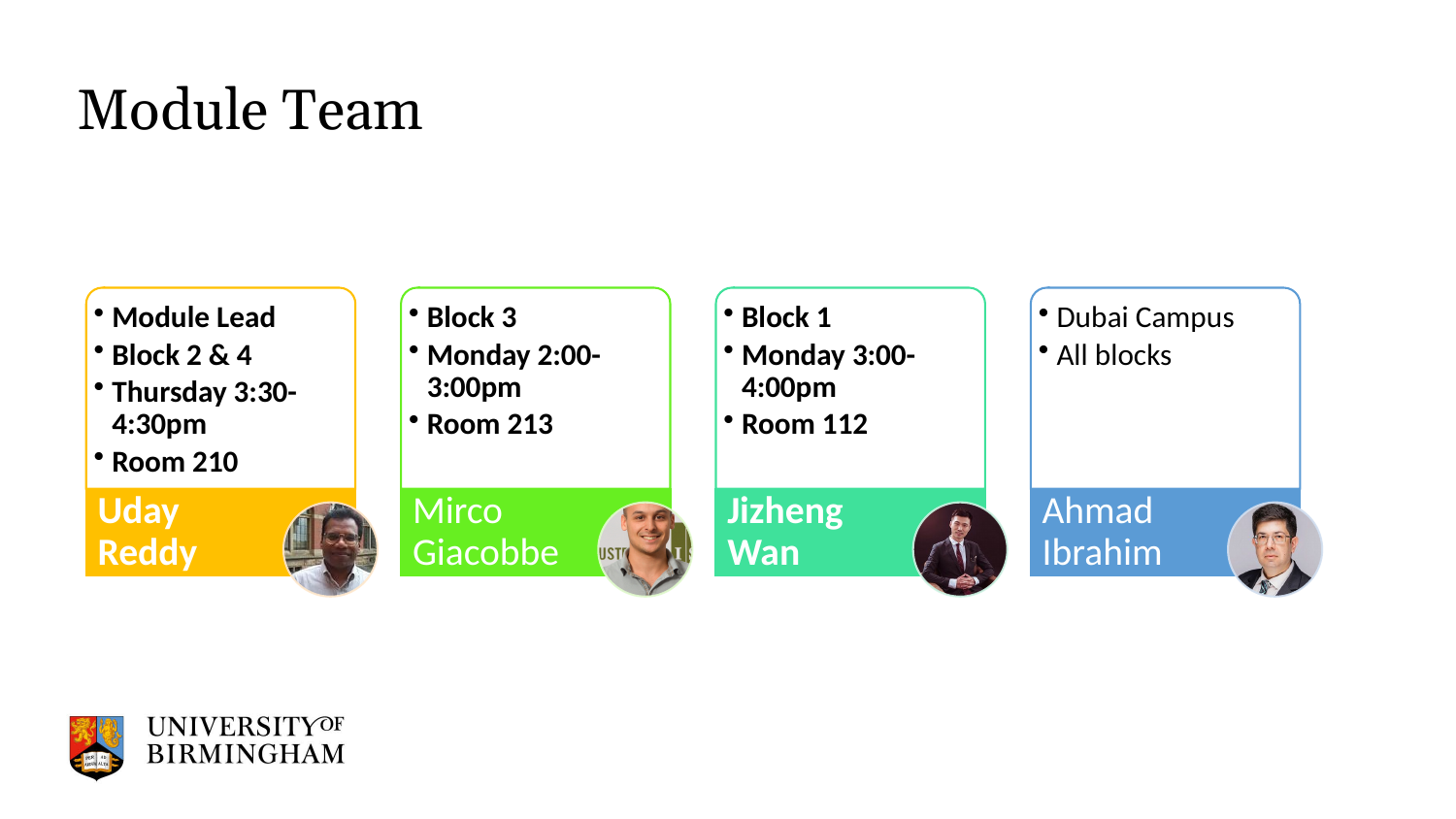

# Module Team
Module Lead
Block 2 & 4
Thursday 3:30-4:30pm
Room 210
Uday Reddy
Block 3
Monday 2:00-3:00pm
Room 213
Mirco Giacobbe
Block 1
Monday 3:00-4:00pm
Room 112
Jizheng Wan
Dubai Campus
All blocks
Ahmad Ibrahim